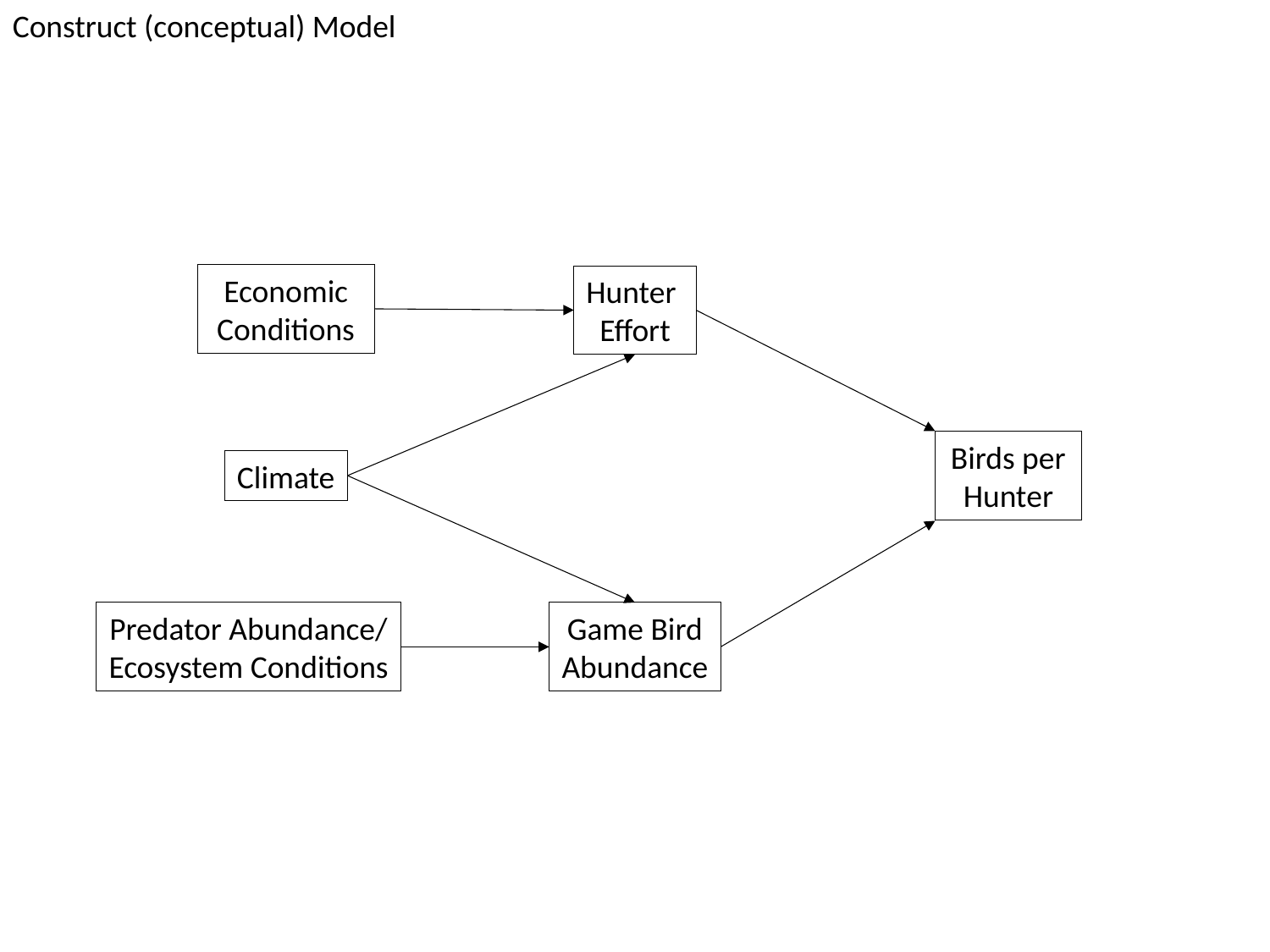

Construct (conceptual) Model
Economic Conditions
Hunter
Effort
Birds per Hunter
Climate
Game Bird
Abundance
Predator Abundance/
Ecosystem Conditions